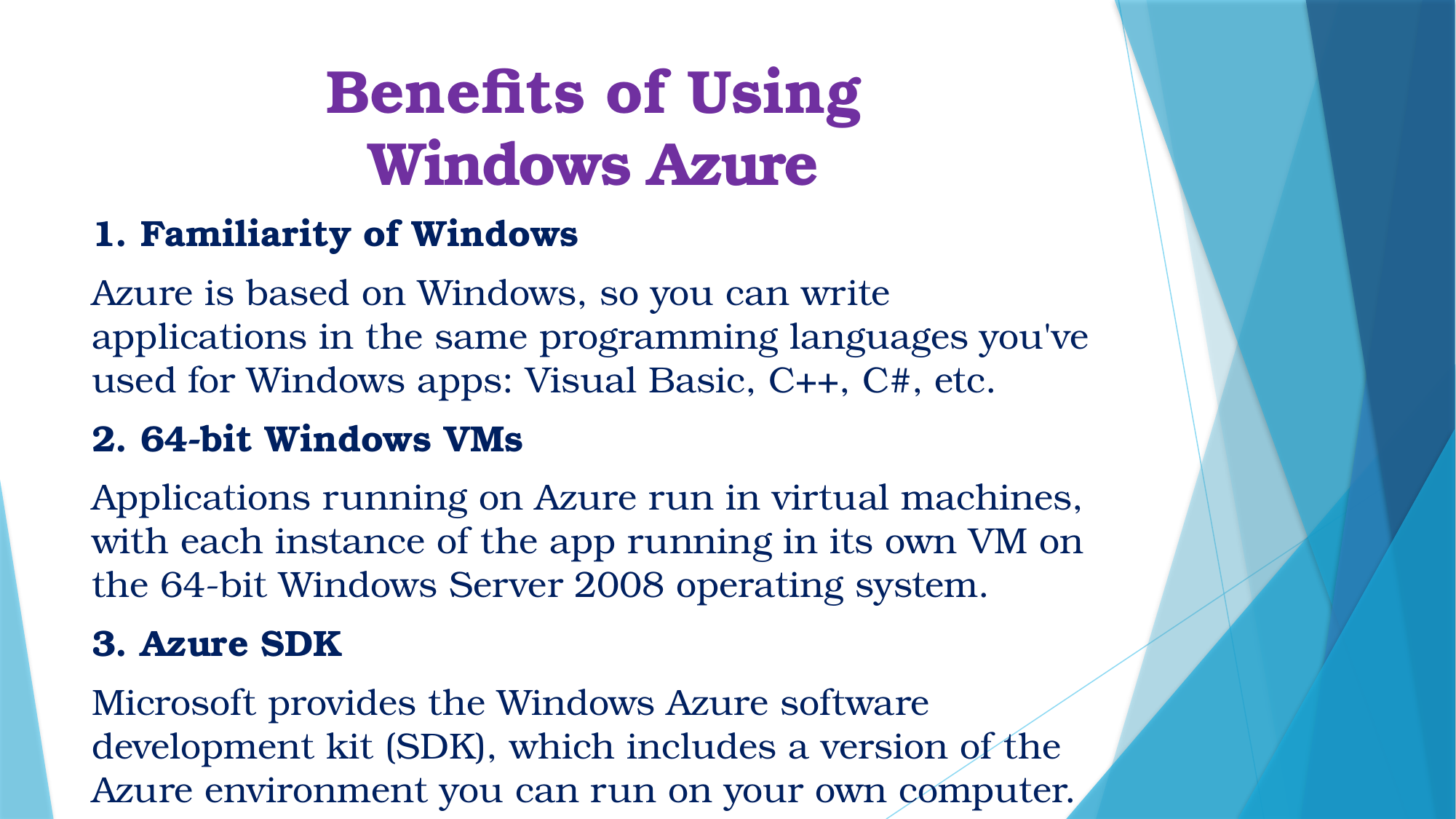

# Benefits of Using Windows Azure
1. Familiarity of Windows
Azure is based on Windows, so you can write applications in the same programming languages you've used for Windows apps: Visual Basic, C++, C#, etc.
2. 64-bit Windows VMs
Applications running on Azure run in virtual machines, with each instance of the app running in its own VM on the 64-bit Windows Server 2008 operating system.
3. Azure SDK
Microsoft provides the Windows Azure software development kit (SDK), which includes a version of the Azure environment you can run on your own computer.